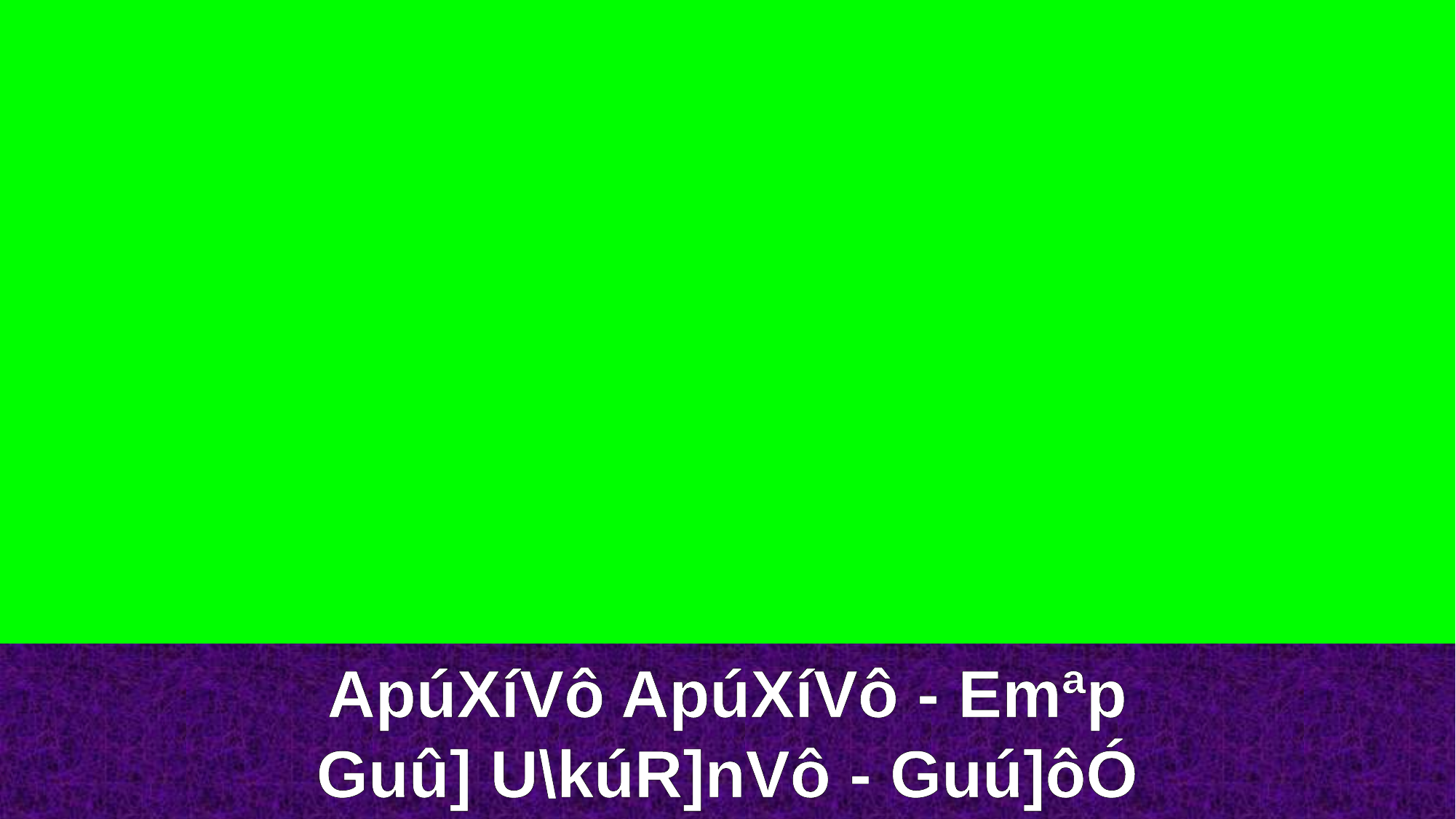

ApúXíVô ApúXíVô - Emªp
Guû] U\kúR]nVô - Guú]ôÓ